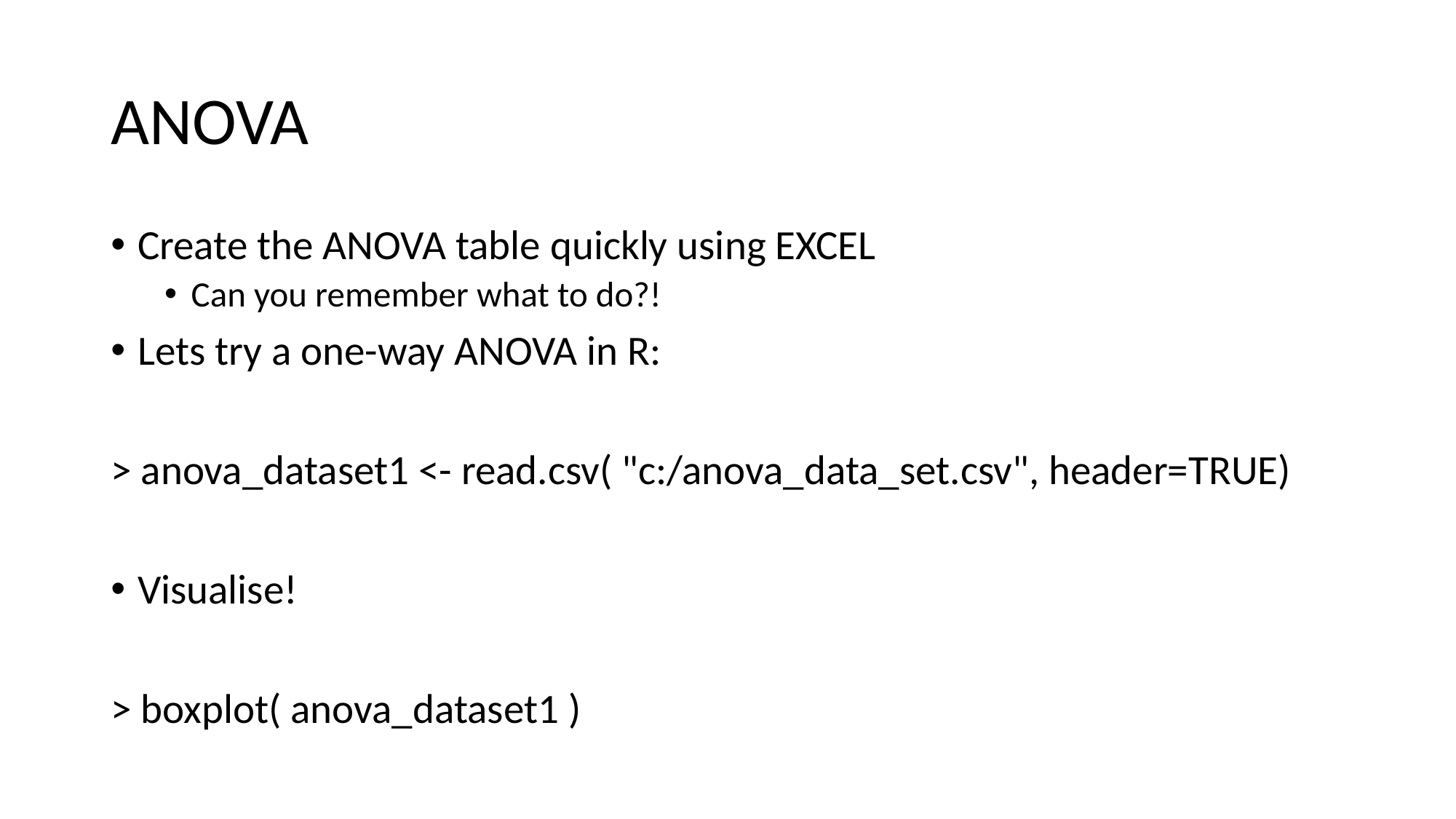

# ANOVA
Create the ANOVA table quickly using EXCEL
Can you remember what to do?!
Lets try a one-way ANOVA in R:

> anova_dataset1 <- read.csv( "c:/anova_data_set.csv", header=TRUE)

Visualise!

> boxplot( anova_dataset1 )